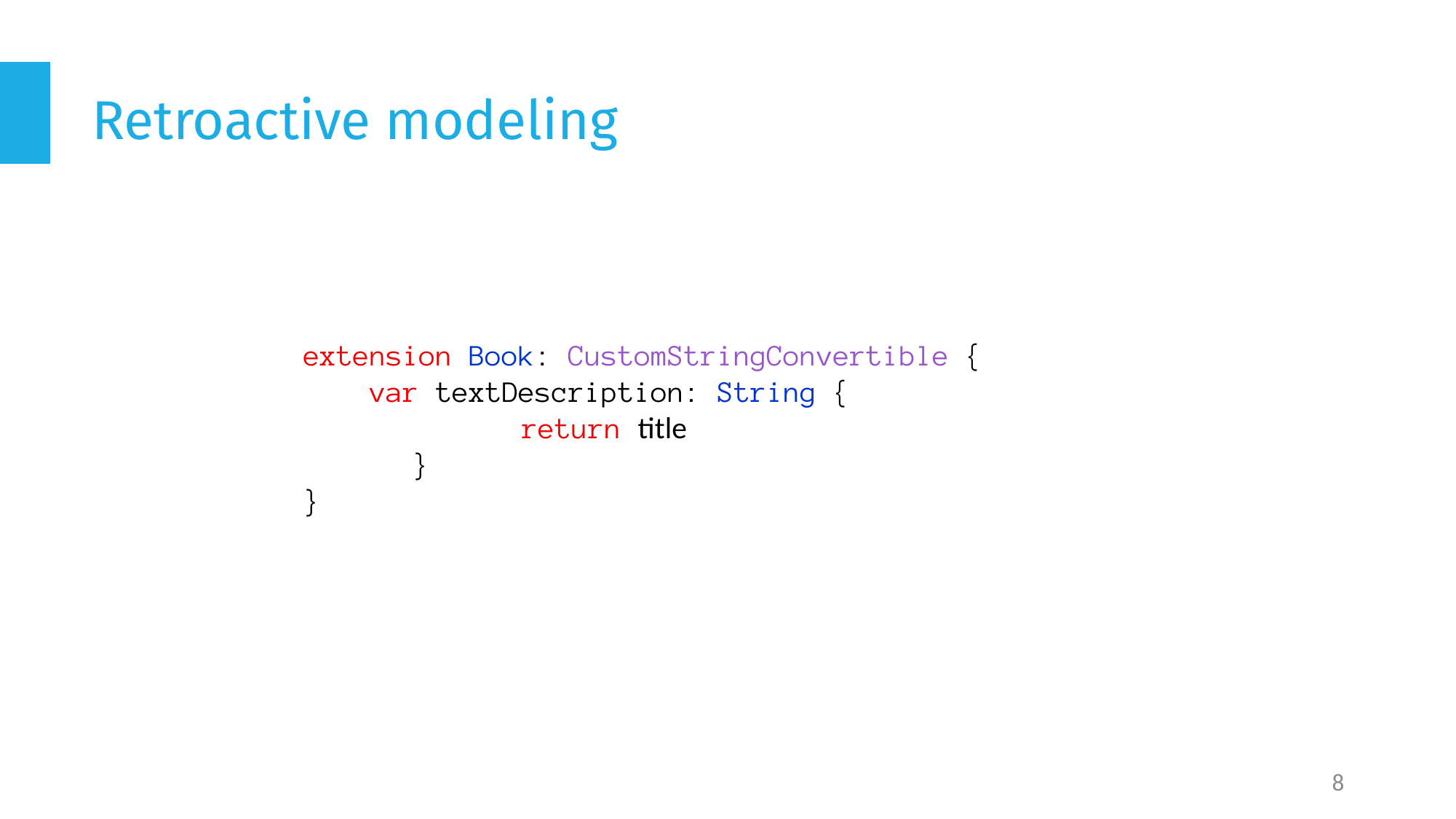

# Retroactive modeling
extension Book: CustomStringConvertible {
    var textDescription: String {
		return title
	}
}

8